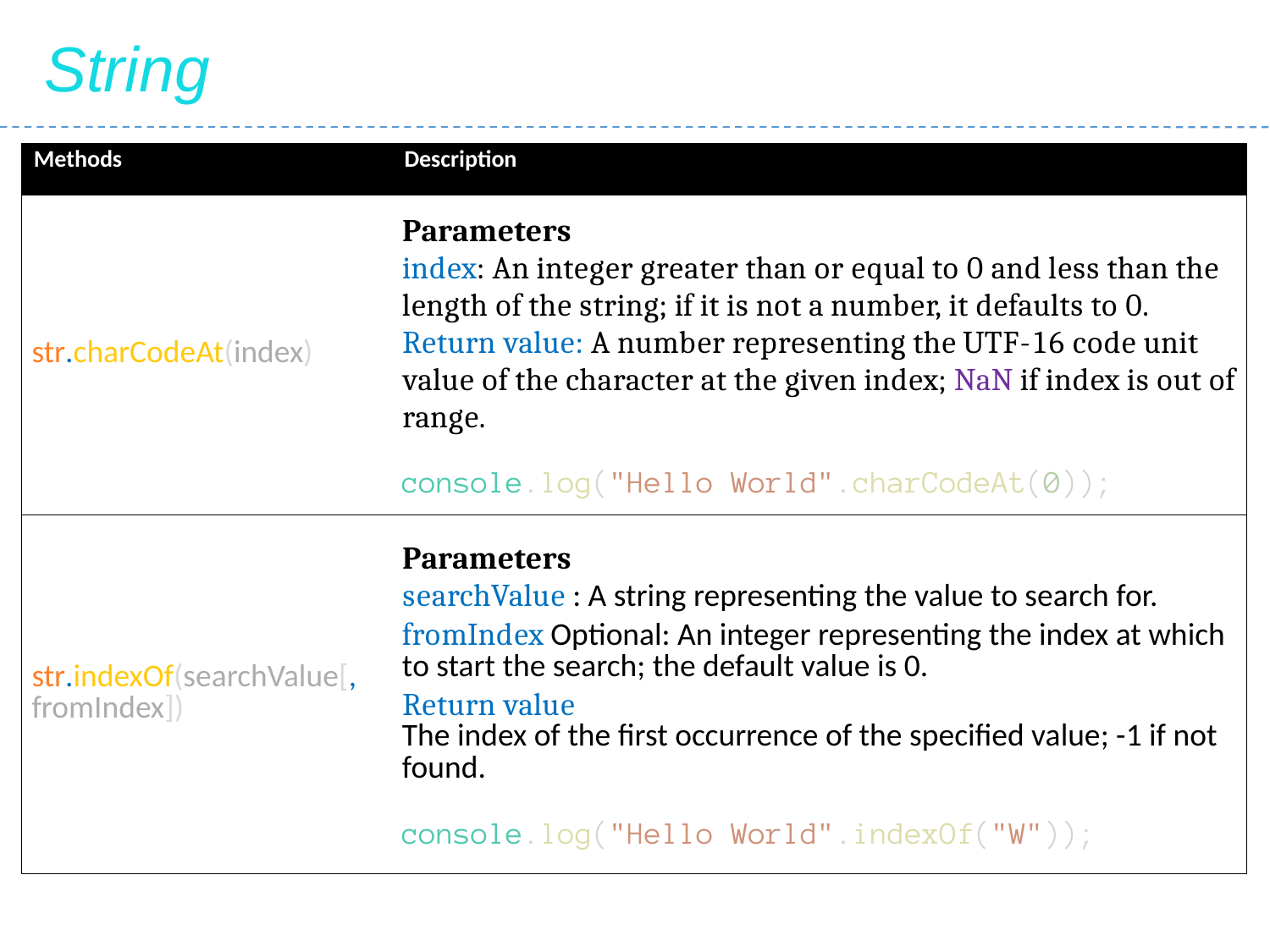

String
| Methods | Description |
| --- | --- |
| str.charCodeAt(index) | Parameters index: An integer greater than or equal to 0 and less than the length of the string; if it is not a number, it defaults to 0. Return value: A number representing the UTF-16 code unit value of the character at the given index; NaN if index is out of range. console.log("Hello World".charCodeAt(0)); |
| str.indexOf(searchValue[, fromIndex]) | Parameters searchValue : A string representing the value to search for. fromIndex Optional: An integer representing the index at which to start the search; the default value is 0. Return value The index of the first occurrence of the specified value; -1 if not found. console.log("Hello World".indexOf("W")); |